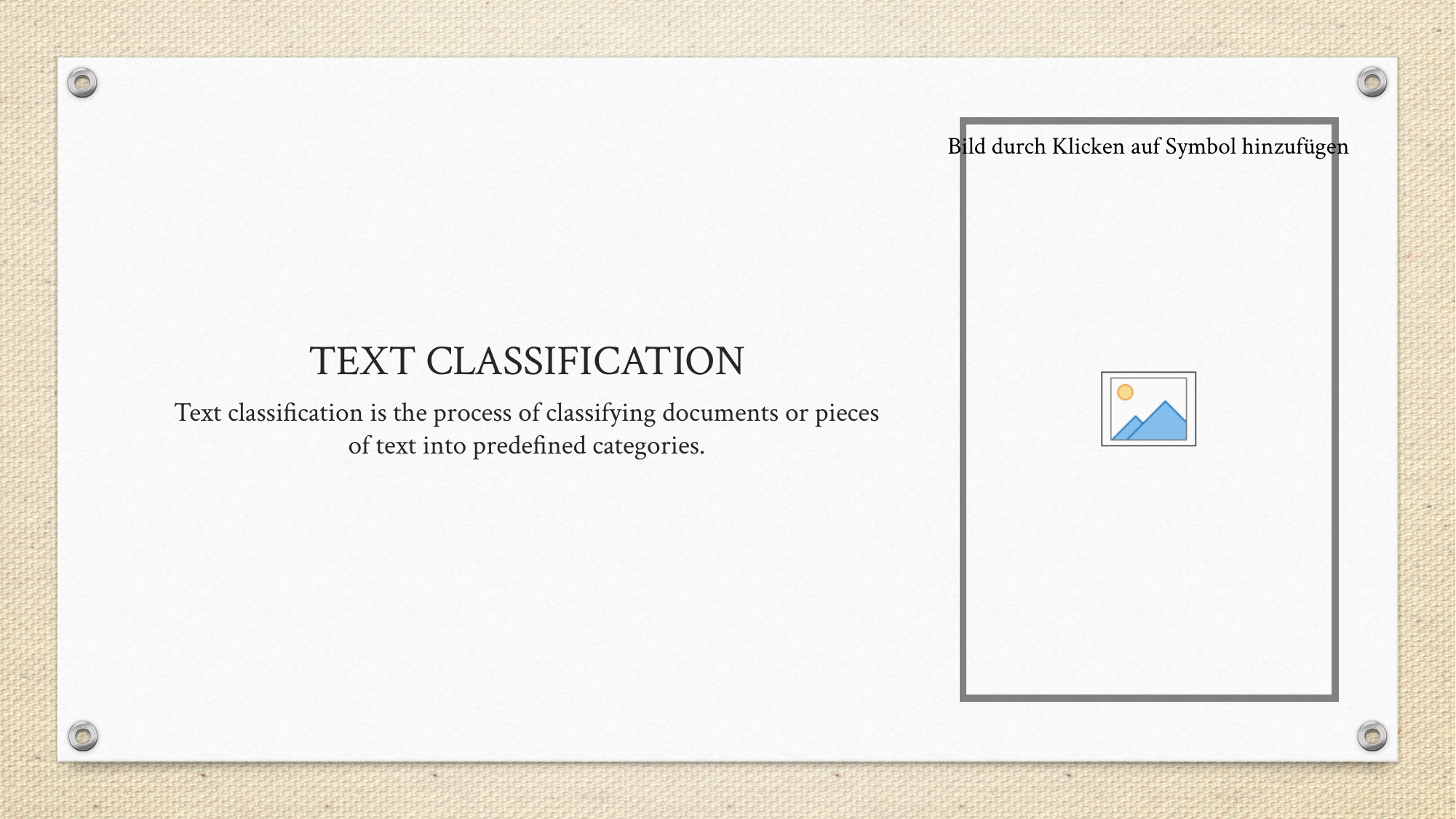

# TEXT CLASSIFICATION
Text classification is the process of classifying documents or pieces of text into predefined categories.